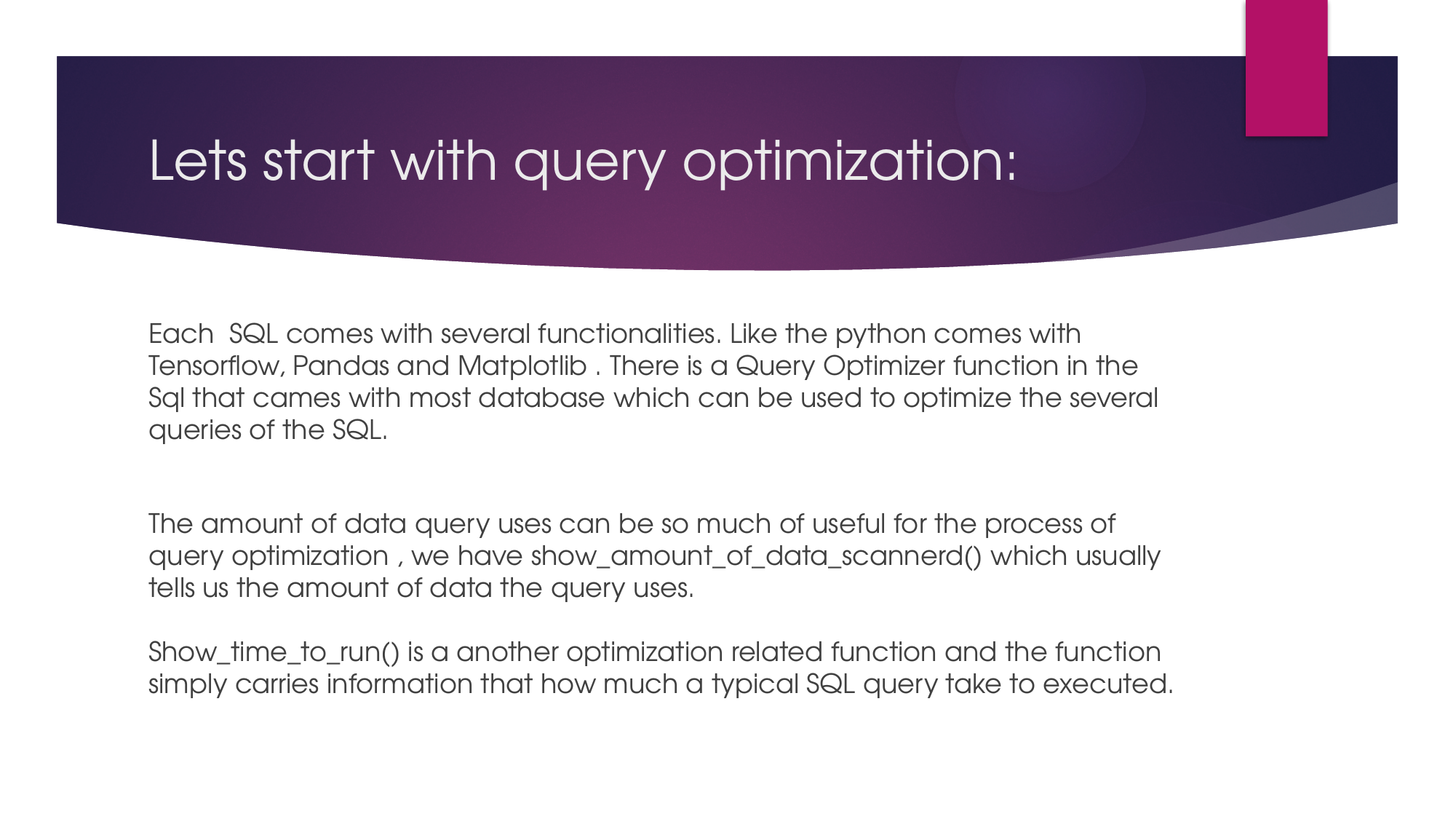

# Lets start with query optimization:
Each  SQL comes with several functionalities. Like the python comes with Tensorflow, Pandas and Matplotlib . There is a Query Optimizer function in the Sql that cames with most database which can be used to optimize the several queries of the SQL.

The amount of data query uses can be so much of useful for the process of query optimization , we have show_amount_of_data_scannerd() which usually tells us the amount of data the query uses.
Show_time_to_run() is a another optimization related function and the function simply carries information that how much a typical SQL query take to executed.